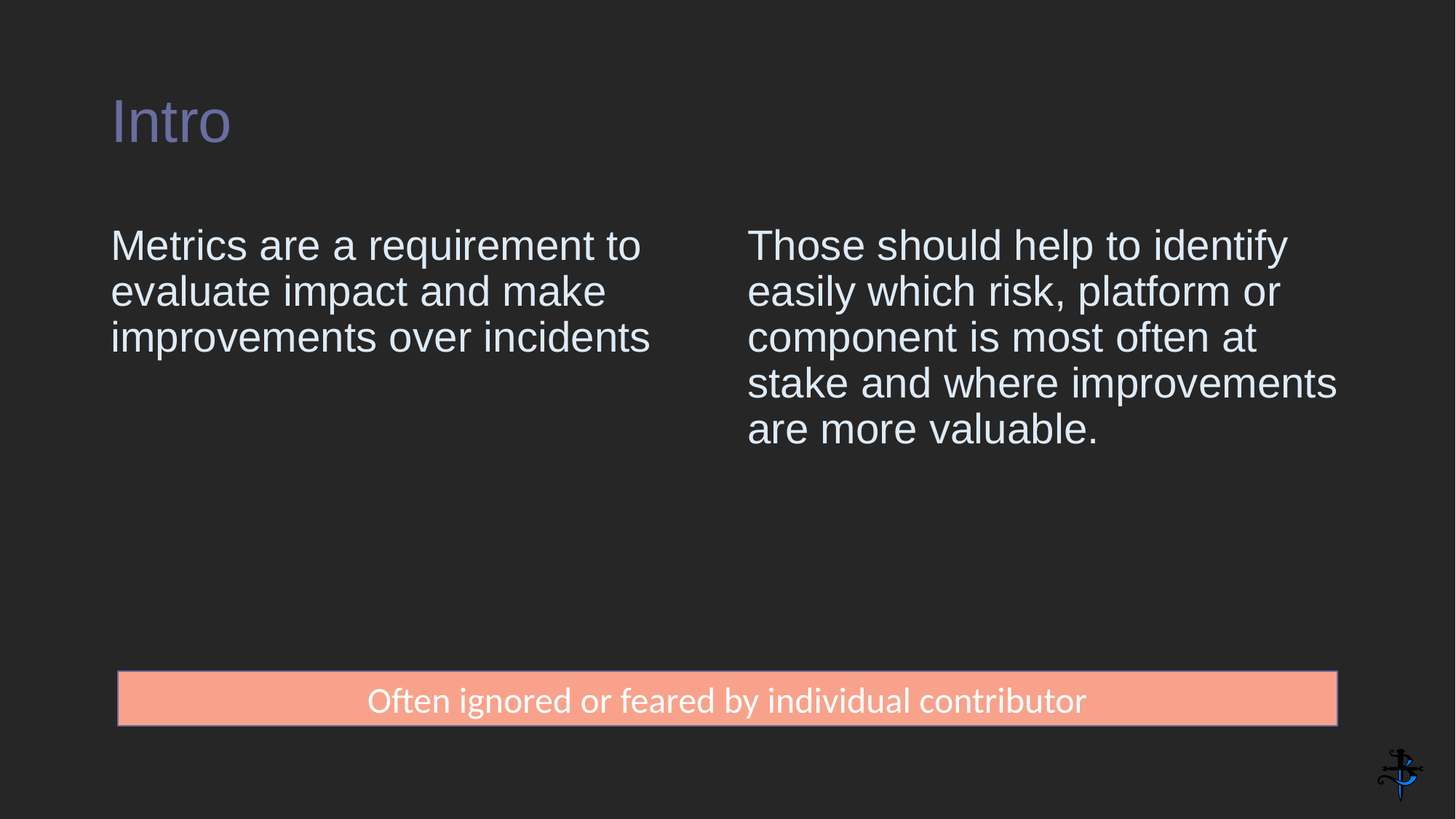

# Intro
Metrics are a requirement to evaluate impact and make improvements over incidents
Those should help to identify easily which risk, platform or component is most often at stake and where improvements are more valuable.
Often ignored or feared by individual contributor